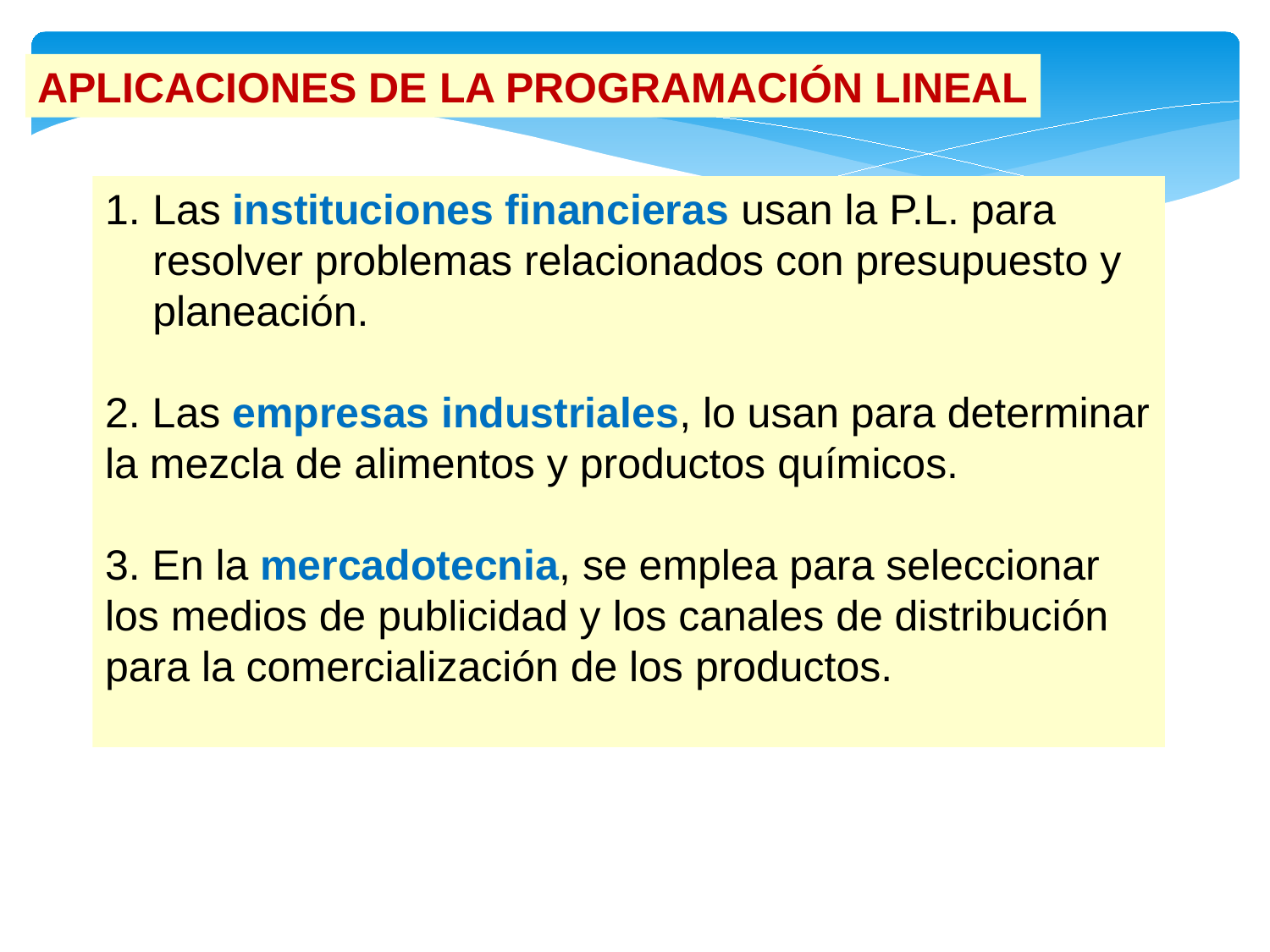

APLICACIONES DE LA PROGRAMACIÓN LINEAL
Las instituciones financieras usan la P.L. para resolver problemas relacionados con presupuesto y planeación.

2. Las empresas industriales, lo usan para determinar la mezcla de alimentos y productos químicos.

3. En la mercadotecnia, se emplea para seleccionar los medios de publicidad y los canales de distribución  para la comercialización de los productos.